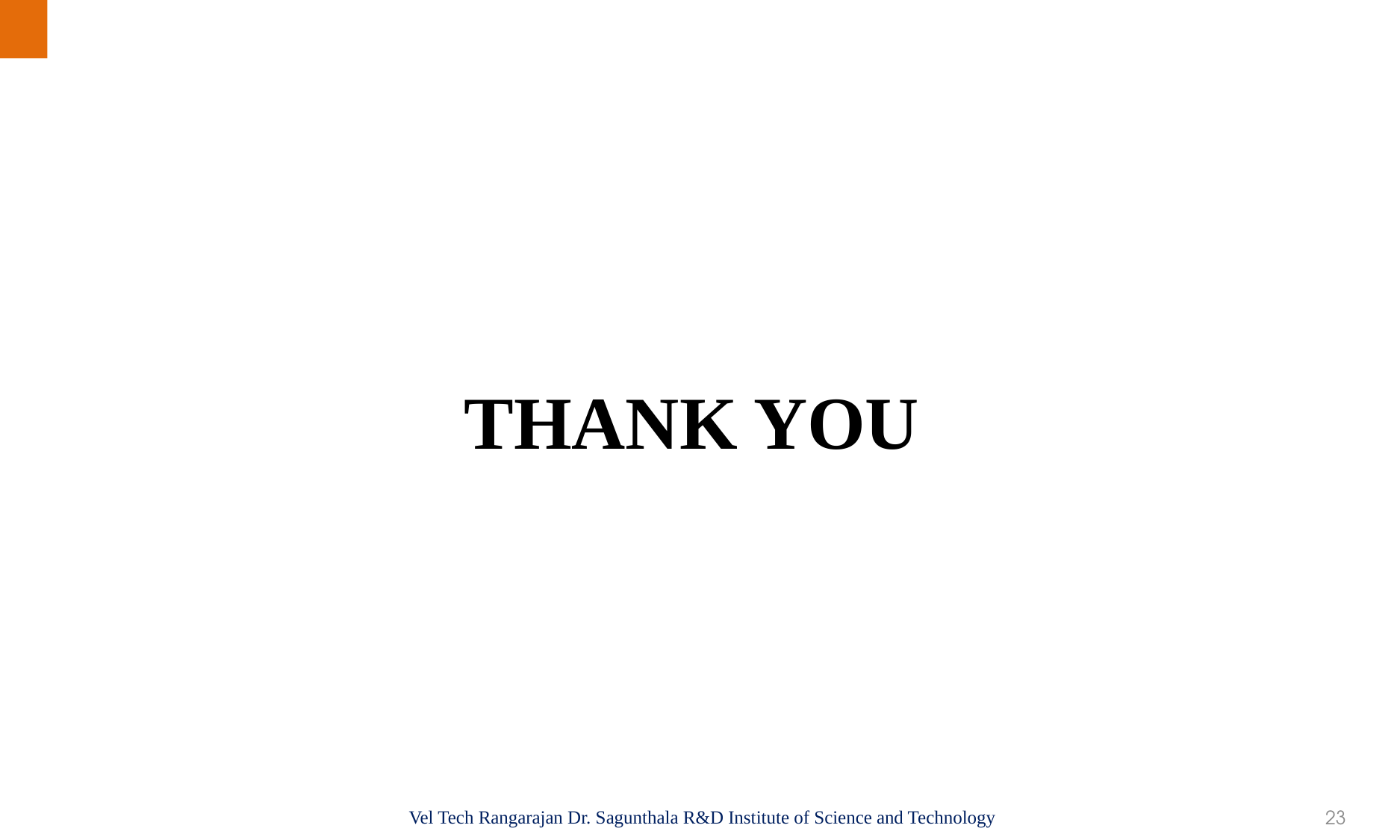

THANK YOU
Vel Tech Rangarajan Dr. Sagunthala R&D Institute of Science and Technology
23